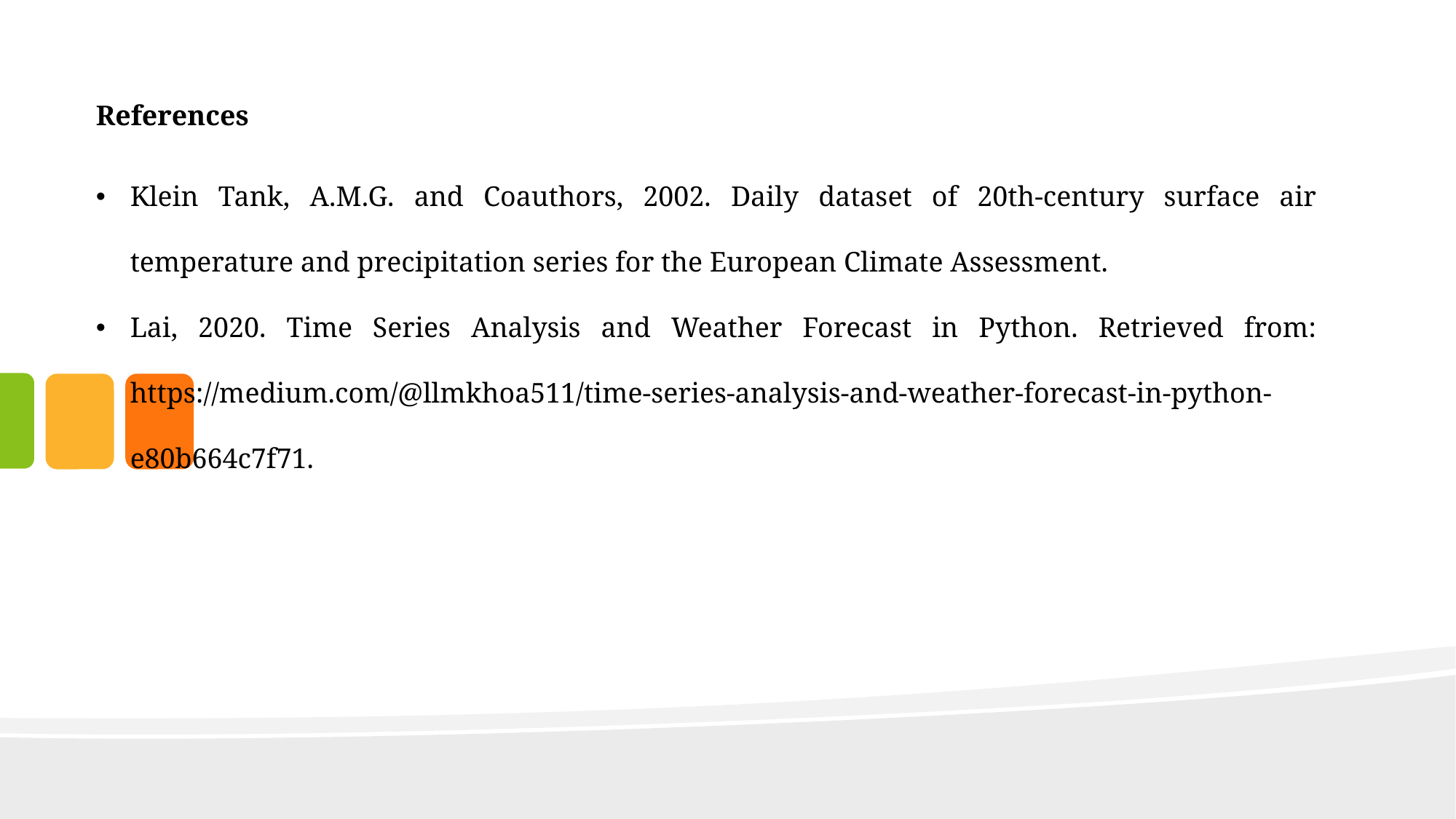

References
Klein Tank, A.M.G. and Coauthors, 2002. Daily dataset of 20th-century surface air temperature and precipitation series for the European Climate Assessment.
Lai, 2020. Time Series Analysis and Weather Forecast in Python. Retrieved from: https://medium.com/@llmkhoa511/time-series-analysis-and-weather-forecast-in-python-e80b664c7f71.